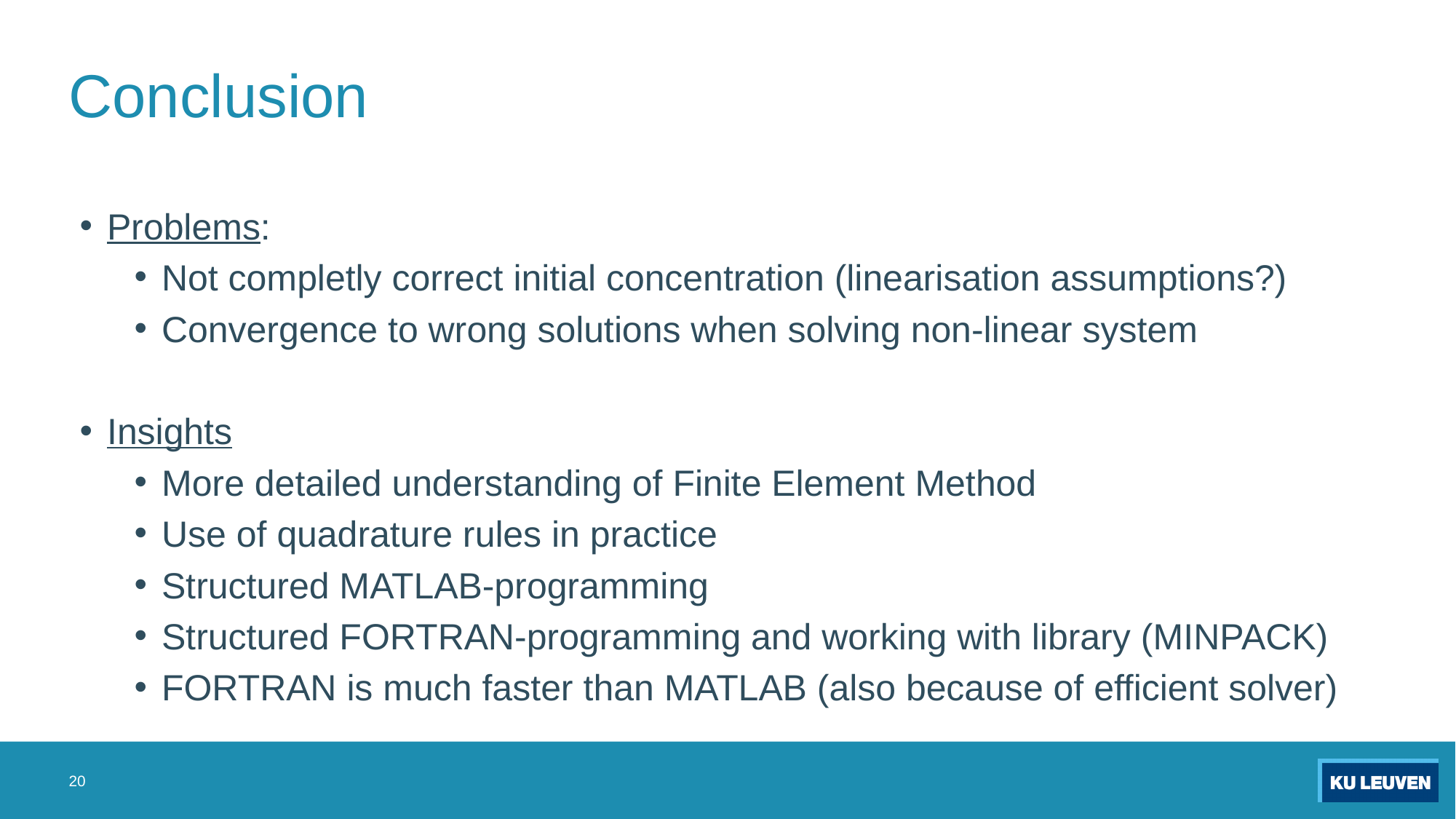

# Conclusion
Problems:
Not completly correct initial concentration (linearisation assumptions?)
Convergence to wrong solutions when solving non-linear system
Insights
More detailed understanding of Finite Element Method
Use of quadrature rules in practice
Structured MATLAB-programming
Structured FORTRAN-programming and working with library (MINPACK)
FORTRAN is much faster than MATLAB (also because of efficient solver)

20